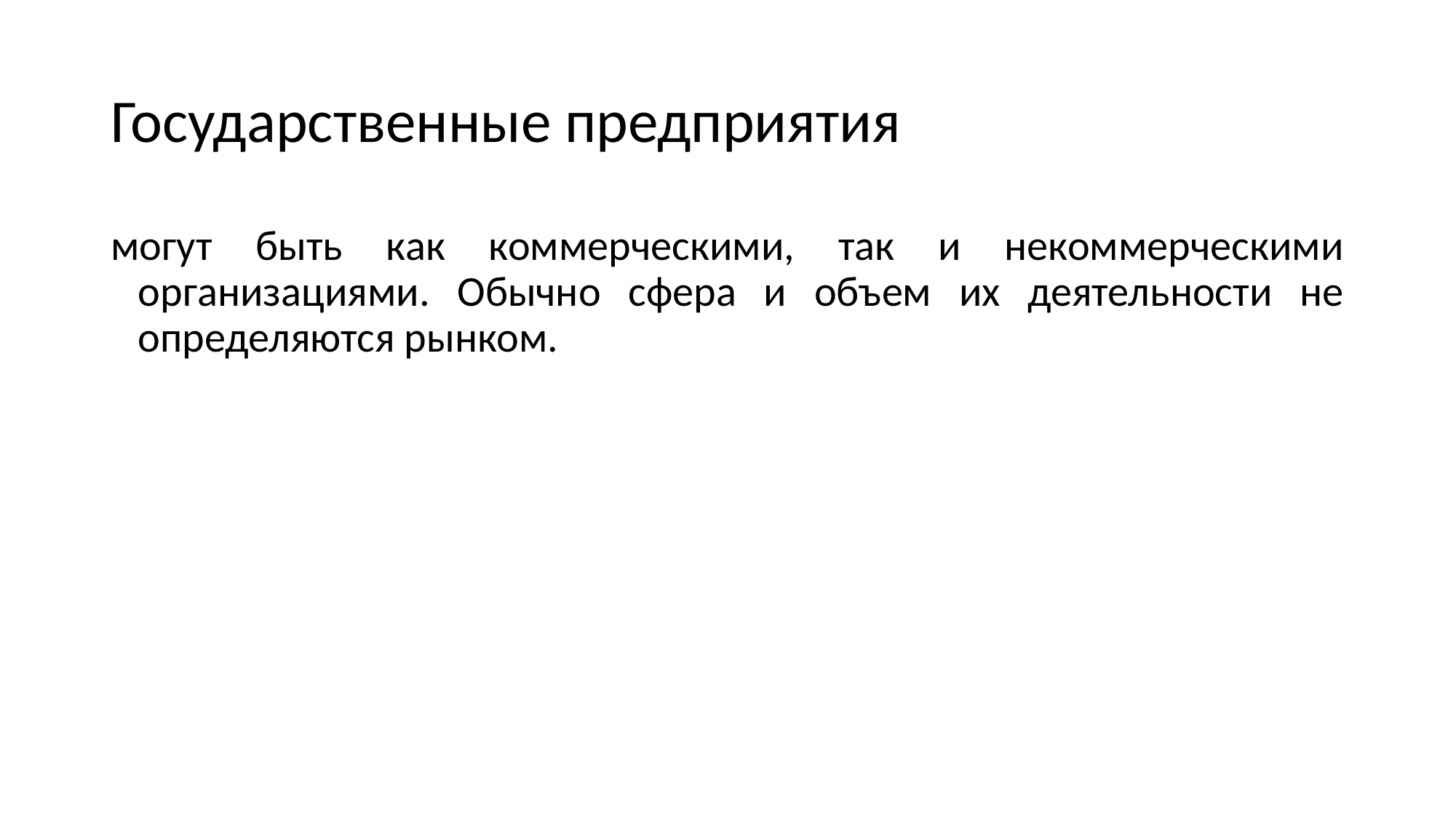

# Государственные предприятия
могут быть как коммерческими, так и некоммерческими организациями. Обычно сфера и объем их деятельности не определяются рынком.